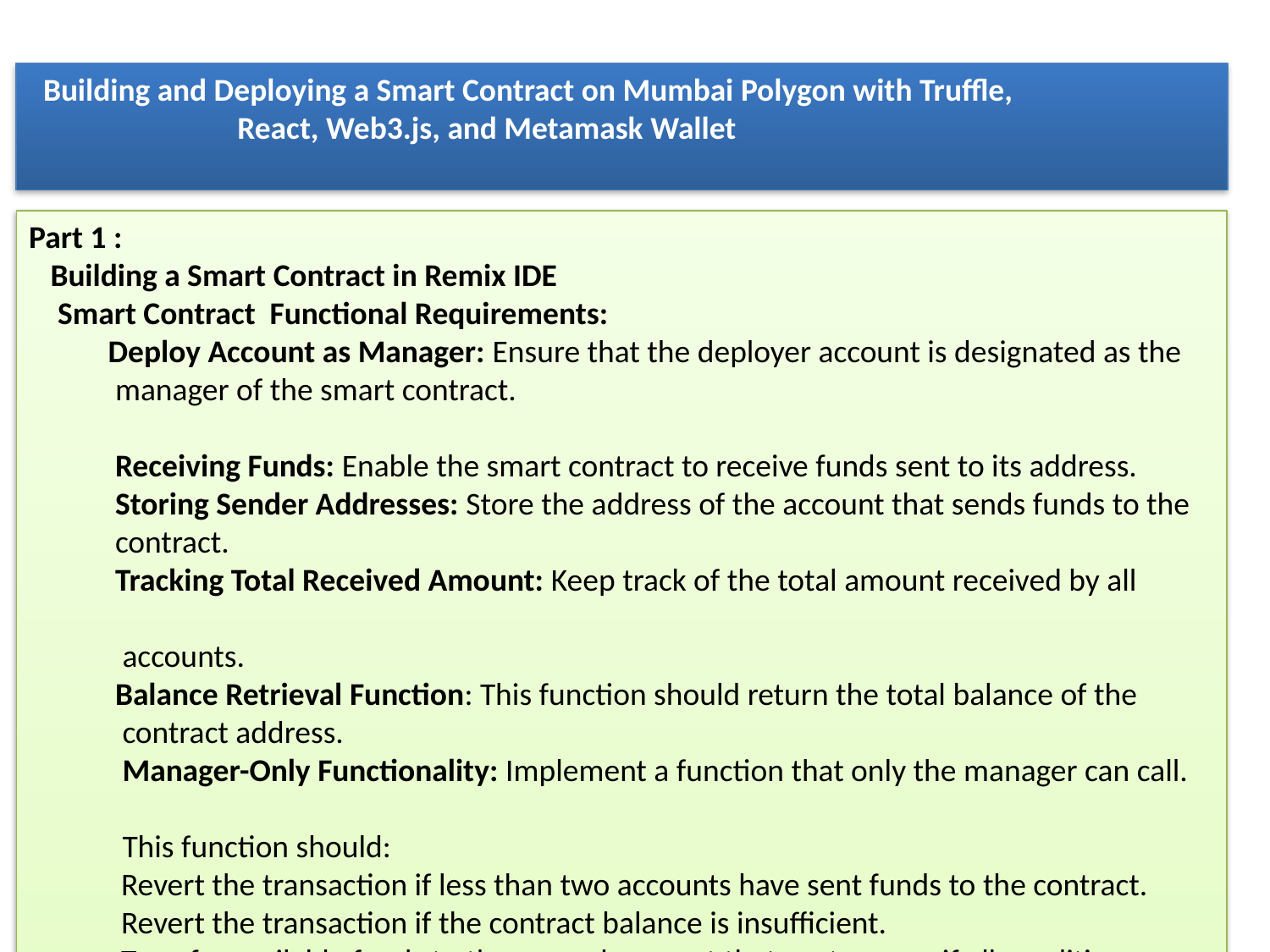

Building and Deploying a Smart Contract on Mumbai Polygon with Truffle,
                             React, Web3.js, and Metamask Wallet

Part 1 :
   Building a Smart Contract in Remix IDE
    Smart Contract  Functional Requirements:
           Deploy Account as Manager: Ensure that the deployer account is designated as the
            manager of the smart contract.

            Receiving Funds: Enable the smart contract to receive funds sent to its address.
            Storing Sender Addresses: Store the address of the account that sends funds to the
            contract.
            Tracking Total Received Amount: Keep track of the total amount received by all
             accounts.
            Balance Retrieval Function: This function should return the total balance of the
             contract address.
             Manager-Only Functionality: Implement a function that only the manager can call.
             This function should:
    Revert the transaction if less than two accounts have sent funds to the contract.
    Revert the transaction if the contract balance is insufficient.
    Transfer available funds to the second account that sent money if all conditions are
    met.